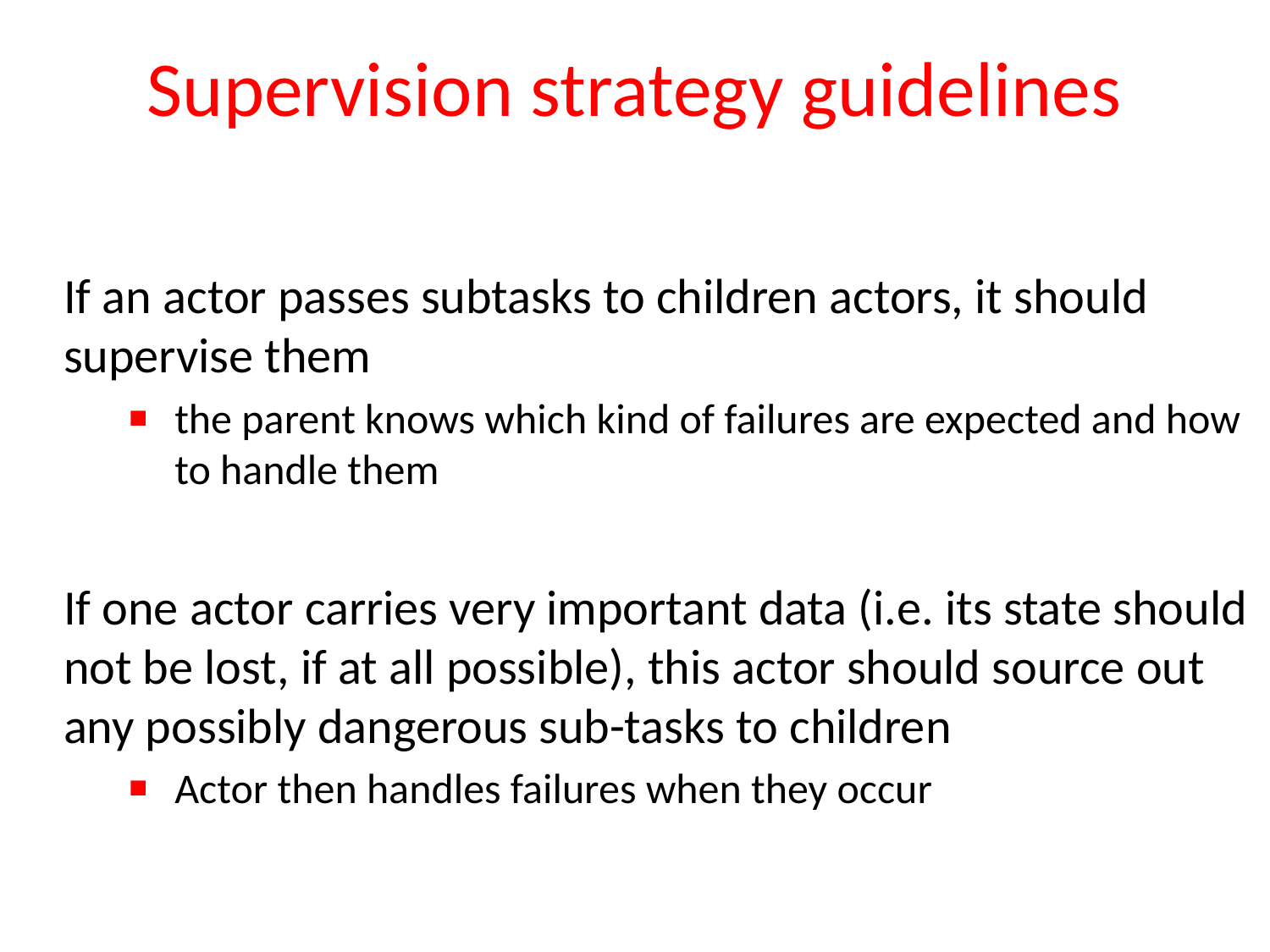

# Supervision strategy guidelines
If an actor passes subtasks to children actors, it should supervise them
the parent knows which kind of failures are expected and how to handle them

If one actor carries very important data (i.e. its state should not be lost, if at all possible), this actor should source out any possibly dangerous sub-tasks to children
Actor then handles failures when they occur